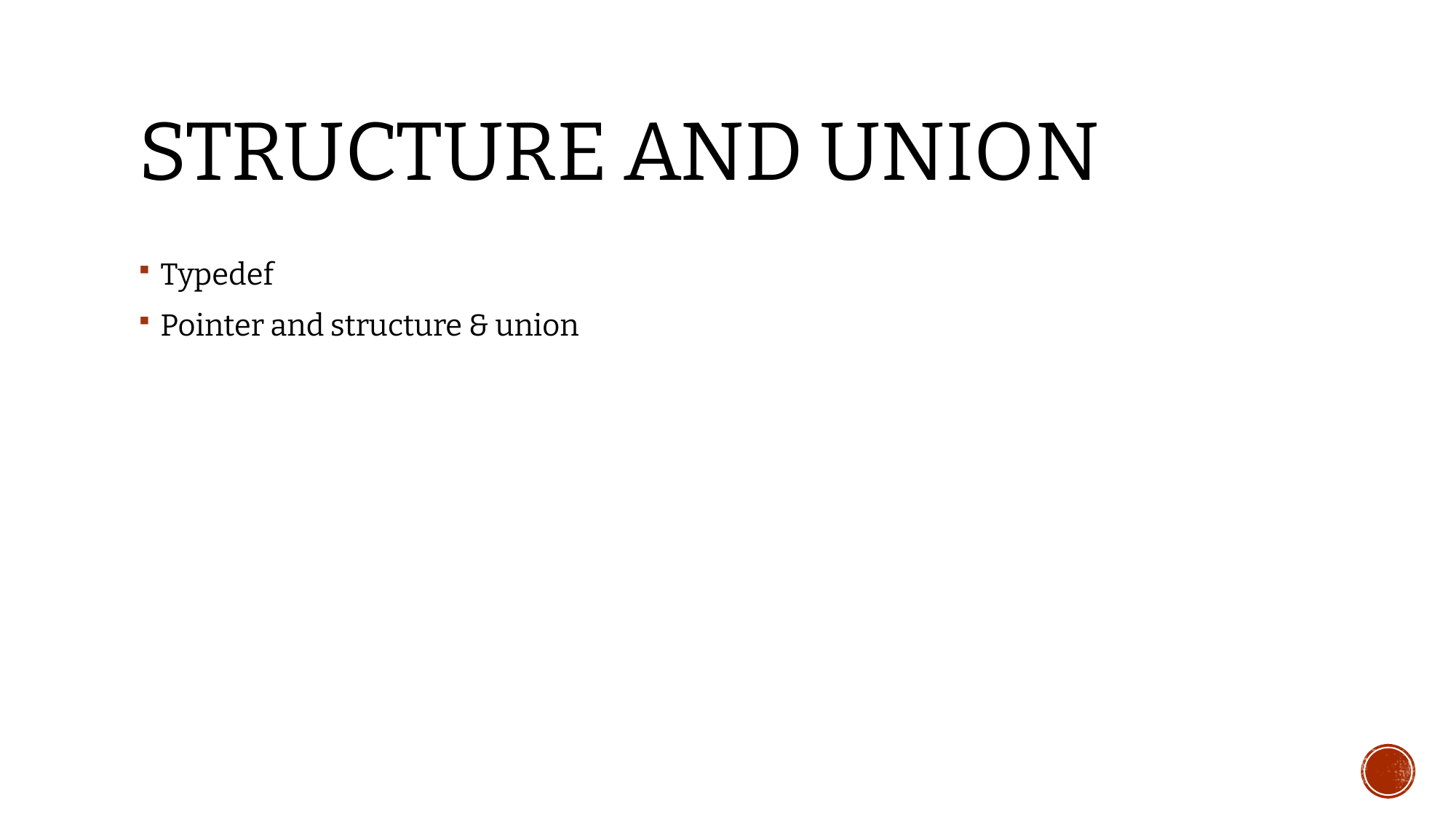

# Structure and union
Typedef
Pointer and structure & union